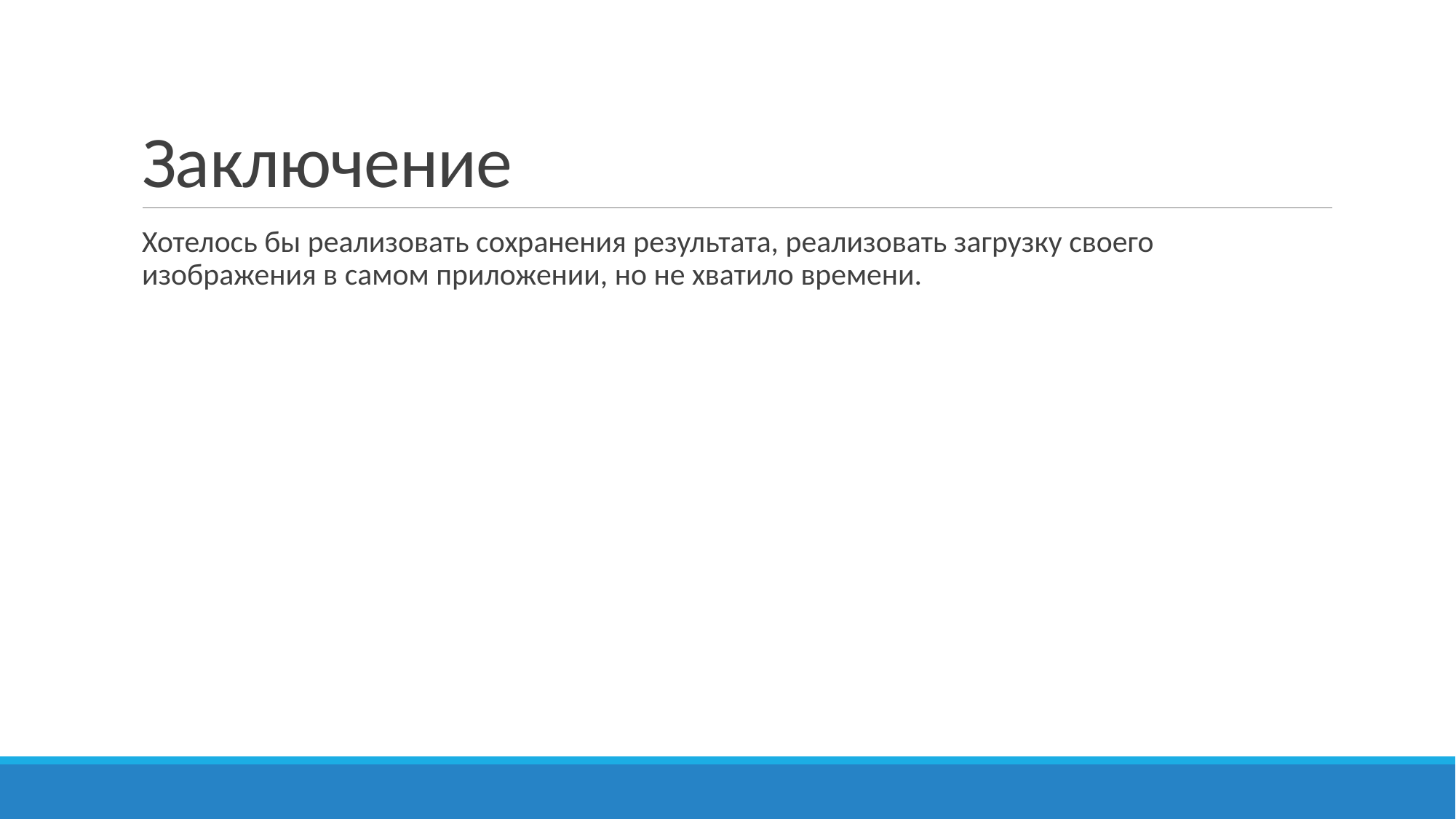

# Заключение
Хотелось бы реализовать сохранения результата, реализовать загрузку своего изображения в самом приложении, но не хватило времени.